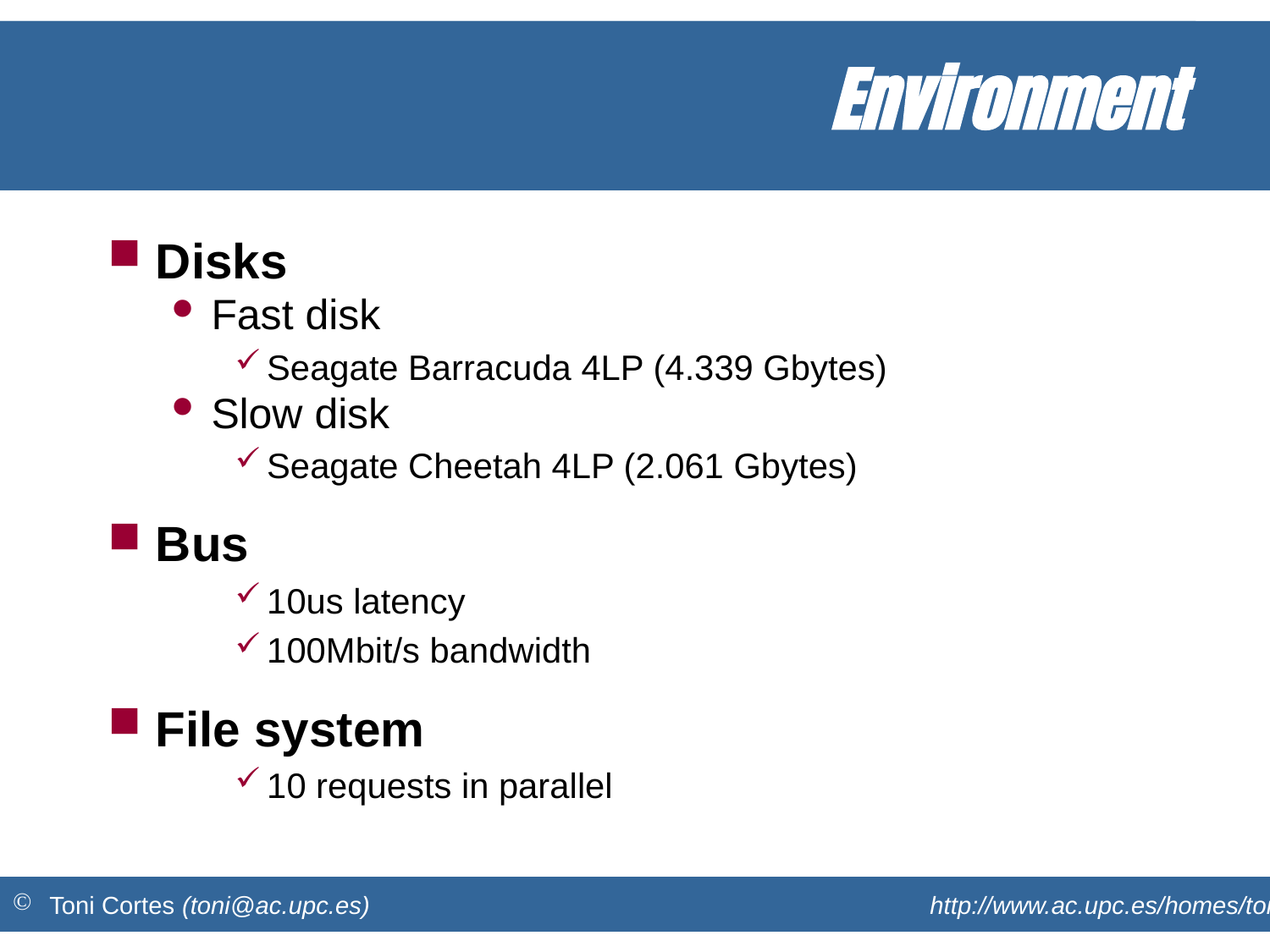

# Environment
Disks
Fast disk
Seagate Barracuda 4LP (4.339 Gbytes)
Slow disk
Seagate Cheetah 4LP (2.061 Gbytes)
Bus
10us latency
100Mbit/s bandwidth
File system
10 requests in parallel